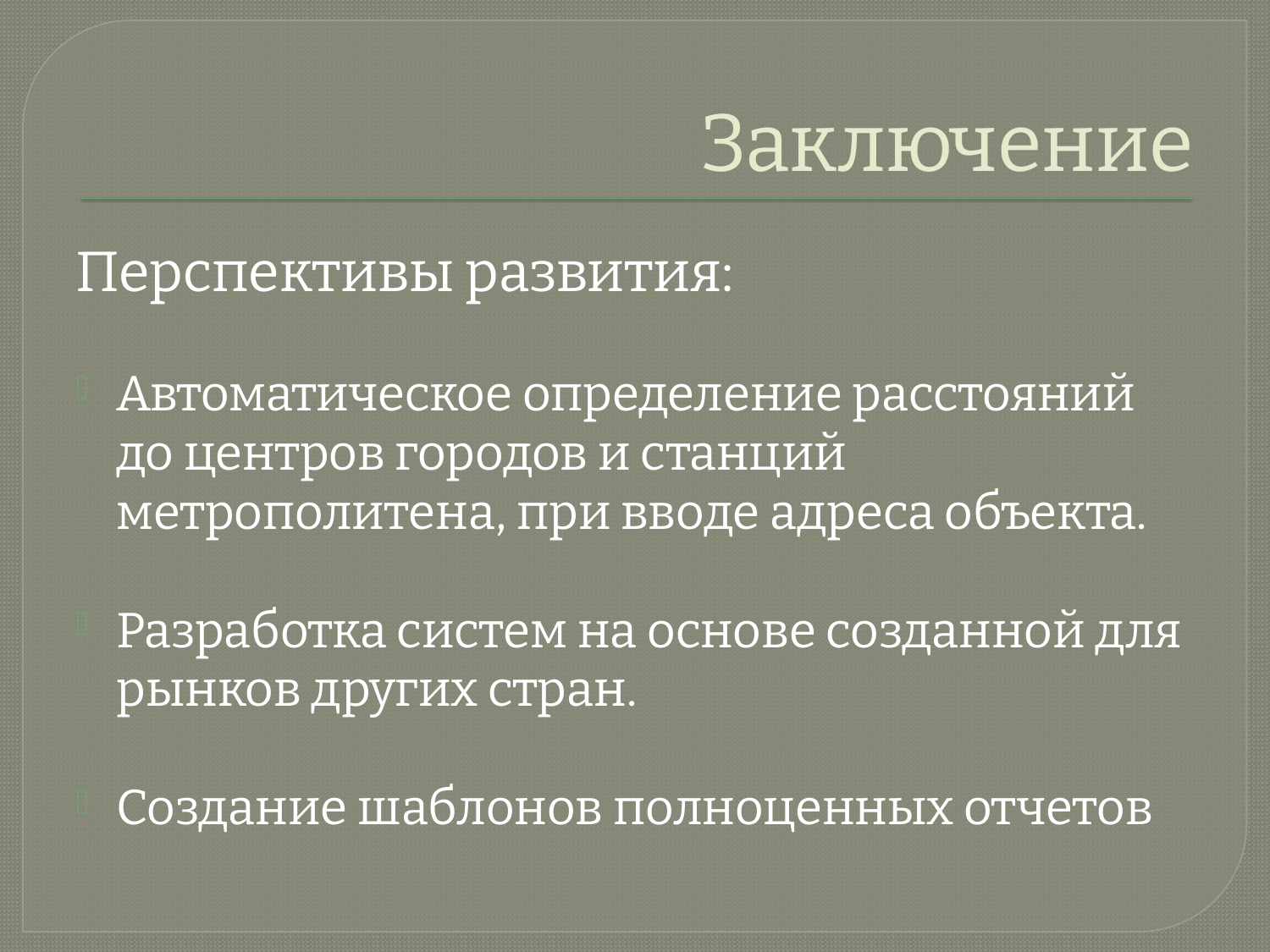

# Заключение
Перспективы развития:

Автоматическое определение расстояний до центров городов и станций метрополитена, при вводе адреса объекта.

Разработка систем на основе созданной для рынков других стран.

Создание шаблонов полноценных отчетов